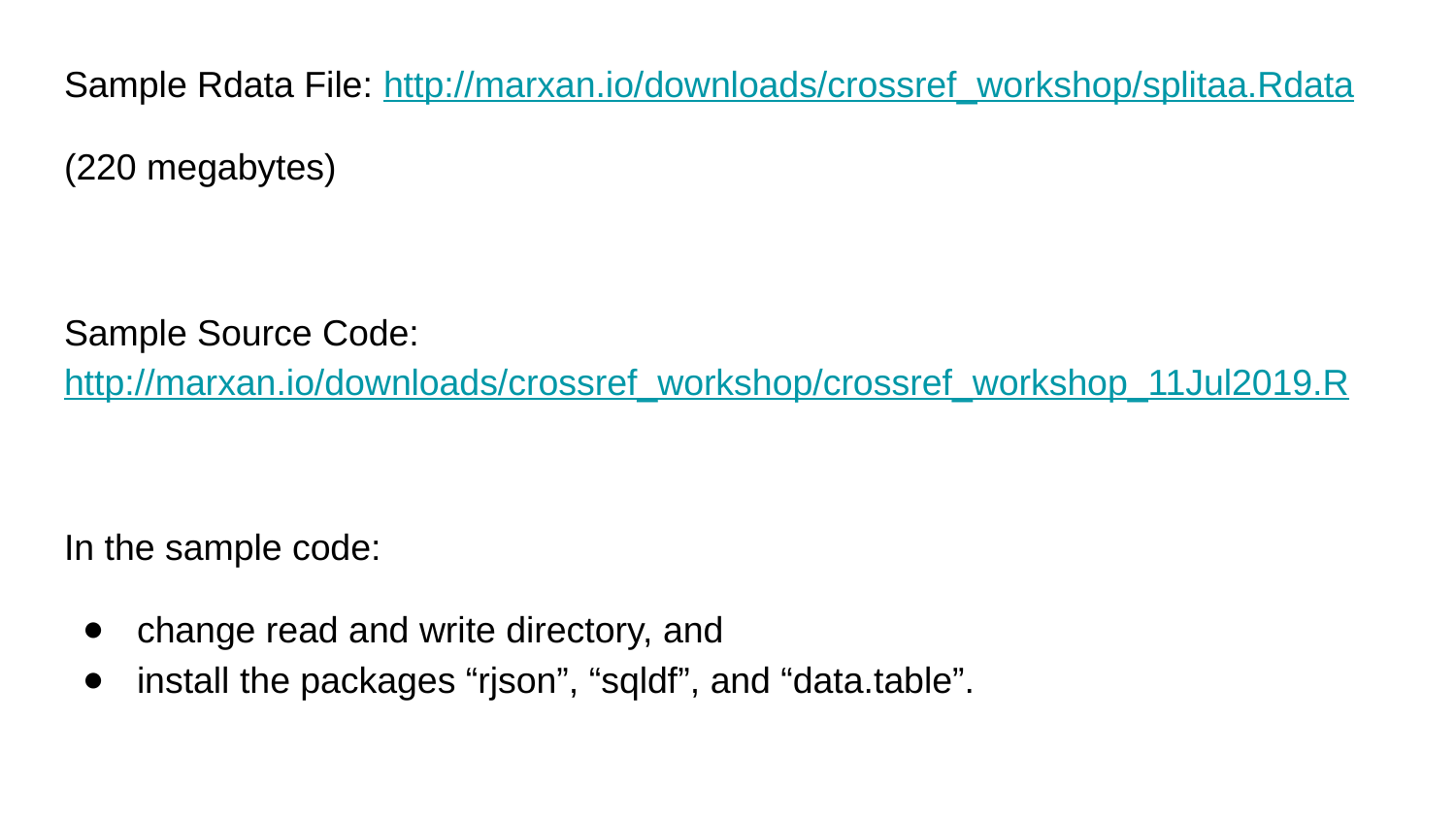

Sample Rdata File: http://marxan.io/downloads/crossref_workshop/splitaa.Rdata
(220 megabytes)

Sample Source Code: http://marxan.io/downloads/crossref_workshop/crossref_workshop_11Jul2019.R

In the sample code:
change read and write directory, and
install the packages “rjson”, “sqldf”, and “data.table”.